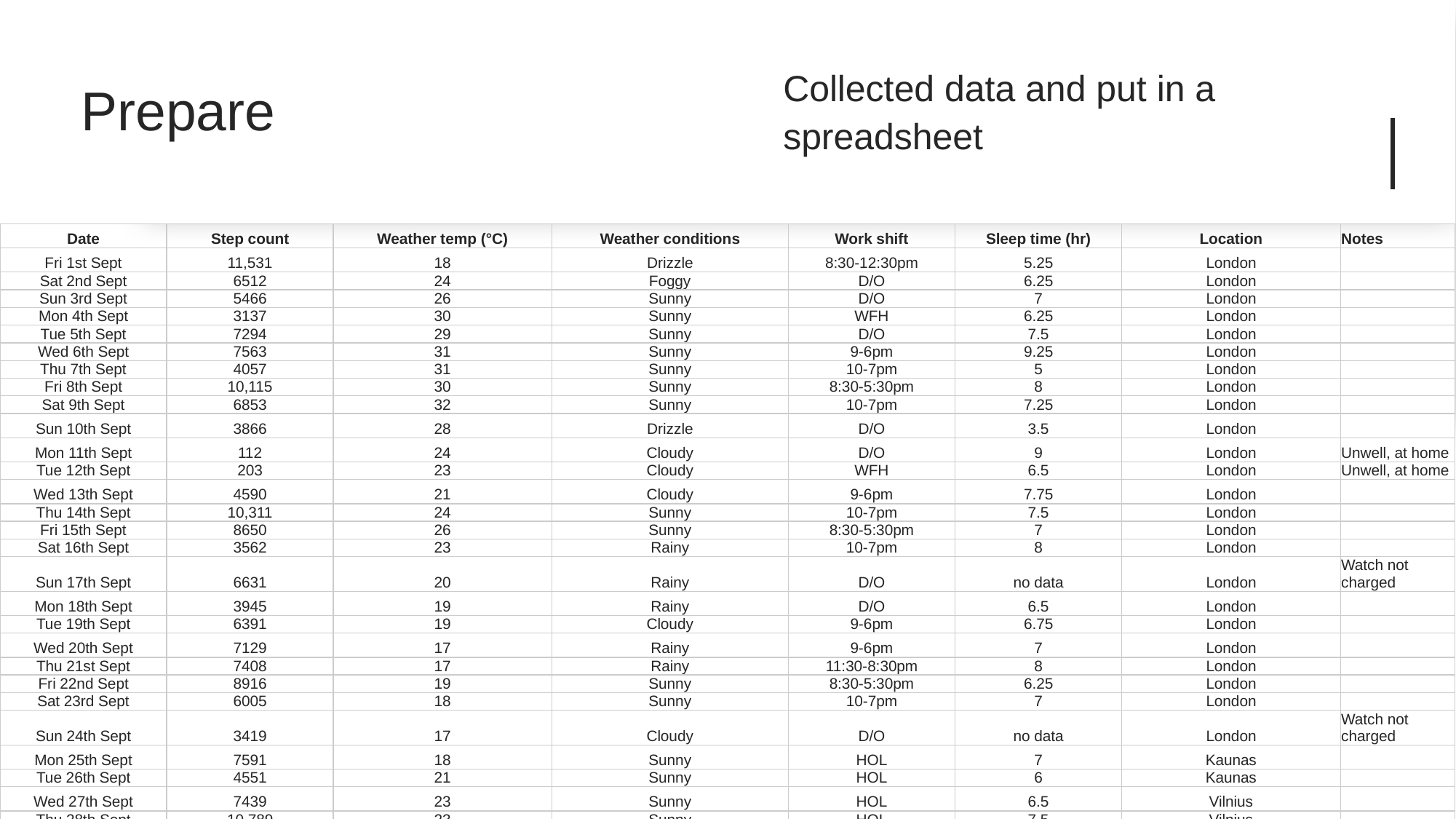

Collected data and put in a spreadsheet
# Prepare
| Date | Step count | Weather temp (°C) | Weather conditions | Work shift | Sleep time (hr) | Location | Notes |
| --- | --- | --- | --- | --- | --- | --- | --- |
| Fri 1st Sept | 11,531 | 18 | Drizzle | 8:30-12:30pm | 5.25 | London |  |
| Sat 2nd Sept | 6512 | 24 | Foggy | D/O | 6.25 | London |  |
| Sun 3rd Sept | 5466 | 26 | Sunny | D/O | 7 | London |  |
| Mon 4th Sept | 3137 | 30 | Sunny | WFH | 6.25 | London |  |
| Tue 5th Sept | 7294 | 29 | Sunny | D/O | 7.5 | London |  |
| Wed 6th Sept | 7563 | 31 | Sunny | 9-6pm | 9.25 | London |  |
| Thu 7th Sept | 4057 | 31 | Sunny | 10-7pm | 5 | London |  |
| Fri 8th Sept | 10,115 | 30 | Sunny | 8:30-5:30pm | 8 | London |  |
| Sat 9th Sept | 6853 | 32 | Sunny | 10-7pm | 7.25 | London |  |
| Sun 10th Sept | 3866 | 28 | Drizzle | D/O | 3.5 | London |  |
| Mon 11th Sept | 112 | 24 | Cloudy | D/O | 9 | London | Unwell, at home |
| Tue 12th Sept | 203 | 23 | Cloudy | WFH | 6.5 | London | Unwell, at home |
| Wed 13th Sept | 4590 | 21 | Cloudy | 9-6pm | 7.75 | London |  |
| Thu 14th Sept | 10,311 | 24 | Sunny | 10-7pm | 7.5 | London |  |
| Fri 15th Sept | 8650 | 26 | Sunny | 8:30-5:30pm | 7 | London |  |
| Sat 16th Sept | 3562 | 23 | Rainy | 10-7pm | 8 | London |  |
| Sun 17th Sept | 6631 | 20 | Rainy | D/O | no data | London | Watch not charged |
| Mon 18th Sept | 3945 | 19 | Rainy | D/O | 6.5 | London |  |
| Tue 19th Sept | 6391 | 19 | Cloudy | 9-6pm | 6.75 | London |  |
| Wed 20th Sept | 7129 | 17 | Rainy | 9-6pm | 7 | London |  |
| Thu 21st Sept | 7408 | 17 | Rainy | 11:30-8:30pm | 8 | London |  |
| Fri 22nd Sept | 8916 | 19 | Sunny | 8:30-5:30pm | 6.25 | London |  |
| Sat 23rd Sept | 6005 | 18 | Sunny | 10-7pm | 7 | London |  |
| Sun 24th Sept | 3419 | 17 | Cloudy | D/O | no data | London | Watch not charged |
| Mon 25th Sept | 7591 | 18 | Sunny | HOL | 7 | Kaunas |  |
| Tue 26th Sept | 4551 | 21 | Sunny | HOL | 6 | Kaunas |  |
| Wed 27th Sept | 7439 | 23 | Sunny | HOL | 6.5 | Vilnius |  |
| Thu 28th Sept | 10,789 | 23 | Sunny | HOL | 7.5 | Vilnius |  |
| Fri 29th Sept | 6108 | 24 | Sunny | HOL | 8 | Vilnius |  |
| Sat 30th Sept | 6726 | 17 | Rainy | HOL | 4.5 | Vilnius |  |